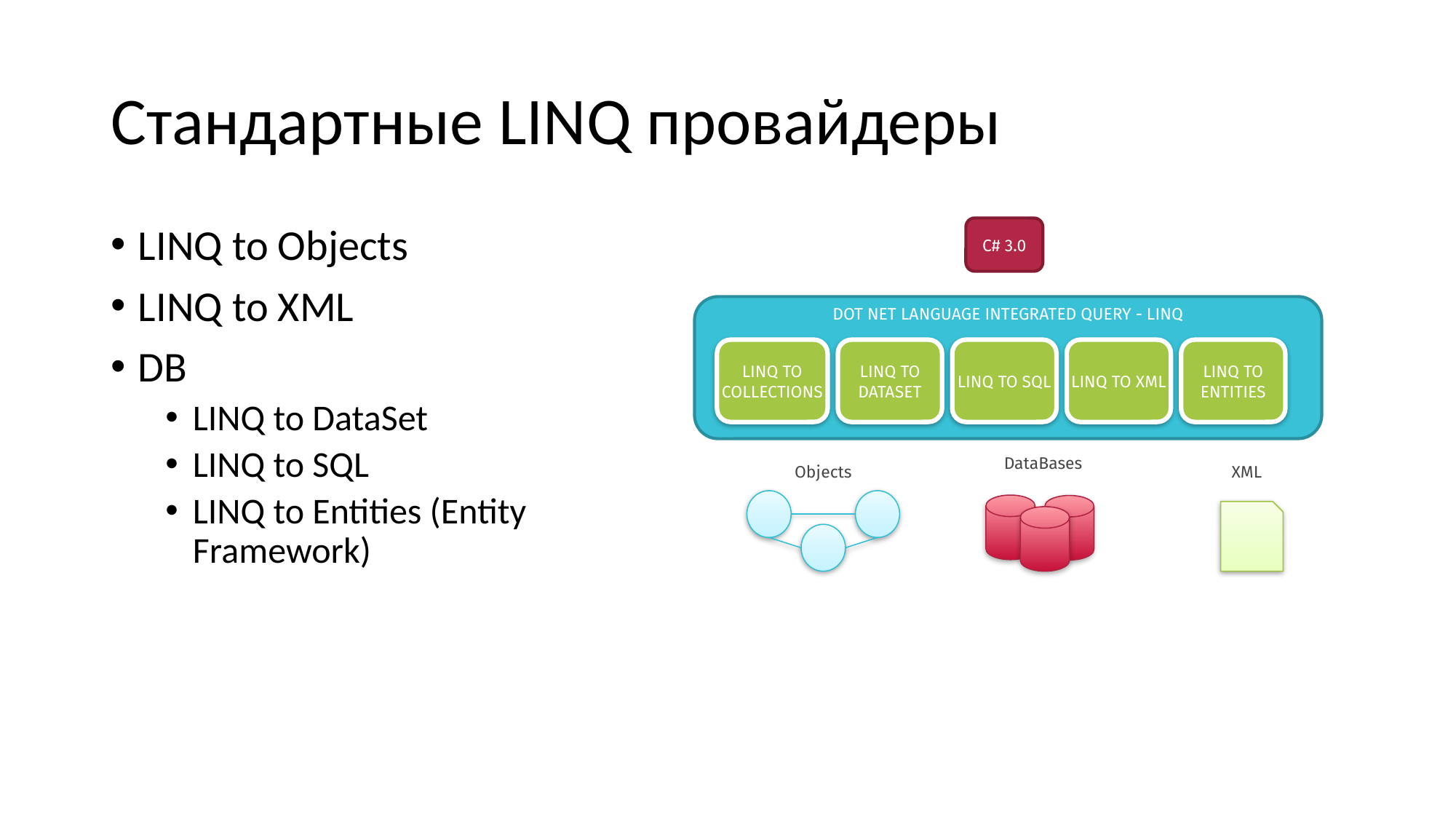

# Стандартные LINQ провайдеры
LINQ to Objects
LINQ to XML
DB
LINQ to DataSet
LINQ to SQL
LINQ to Entities (Entity Framework)

C# 3.0
DOT NET LANGUAGE INTEGRATED QUERY - LINQ
LINQ TO COLLECTIONS
LINQ TO DATASET
LINQ TO SQL
LINQ TO XML
LINQ TO ENTITIES
DataBases

Objects

XML